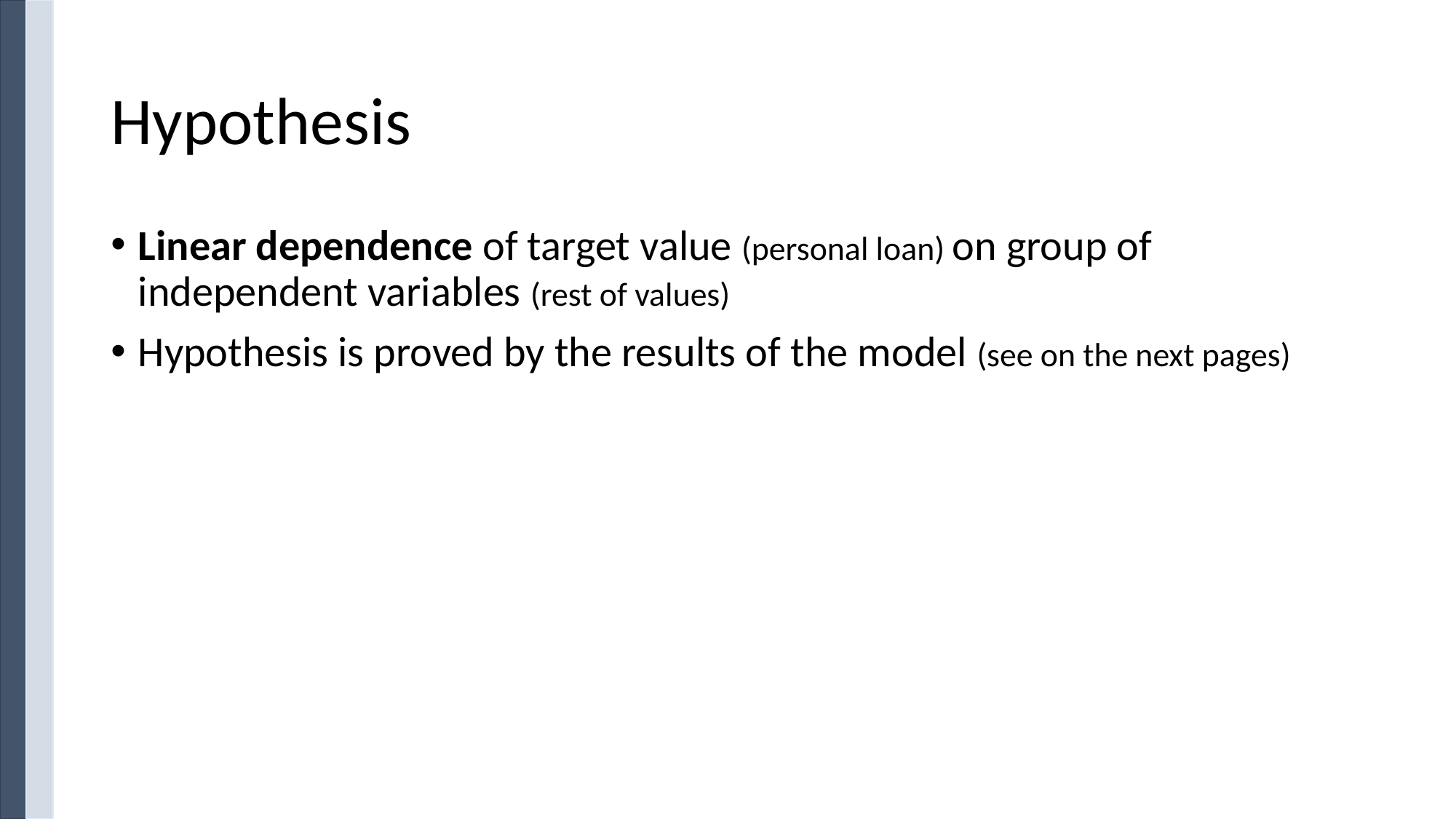

# Hypothesis
Linear dependence of target value (personal loan) on group of independent variables (rest of values)
Hypothesis is proved by the results of the model (see on the next pages)